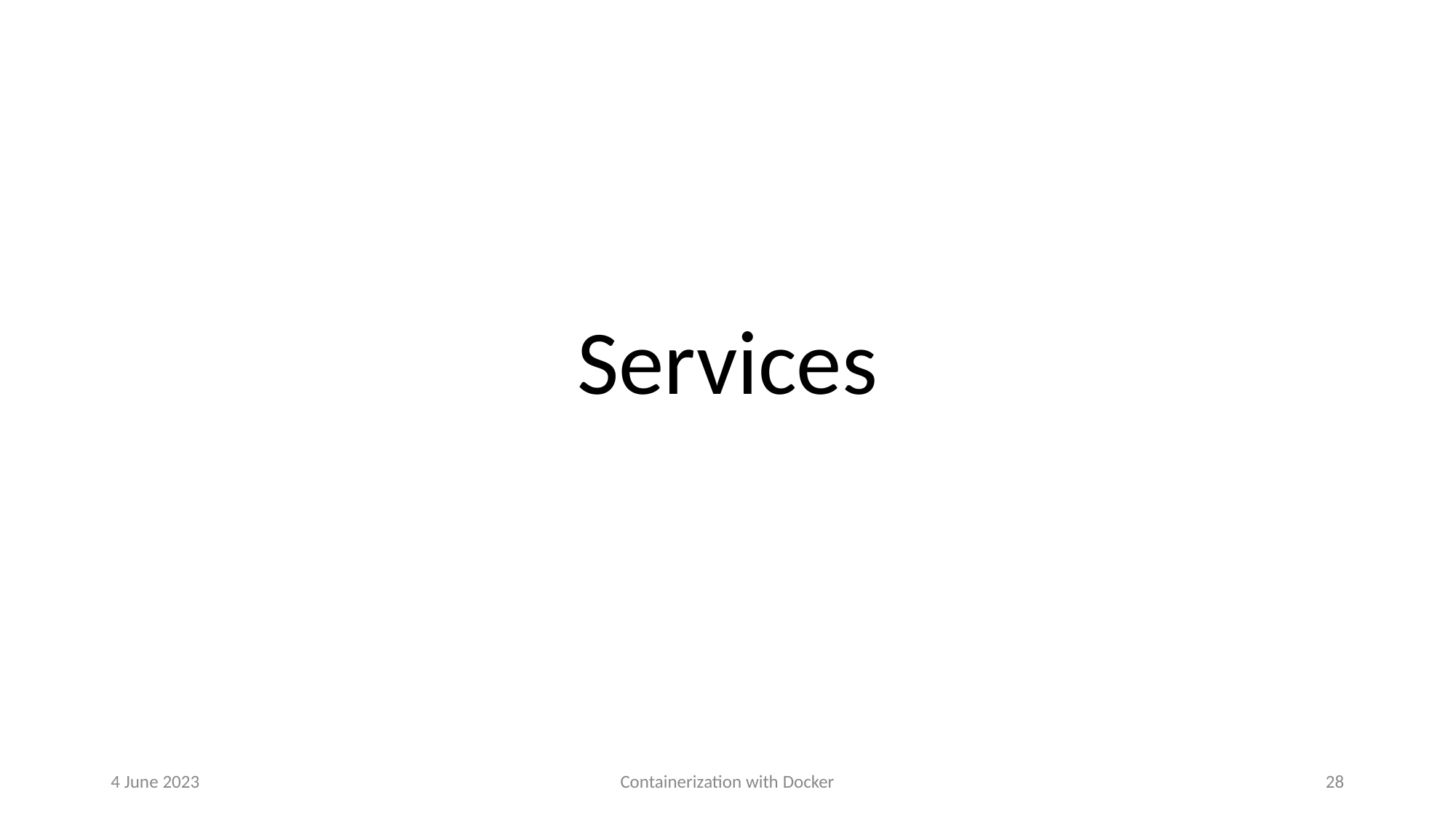

# Services

4 June 2023
Containerization with Docker
28